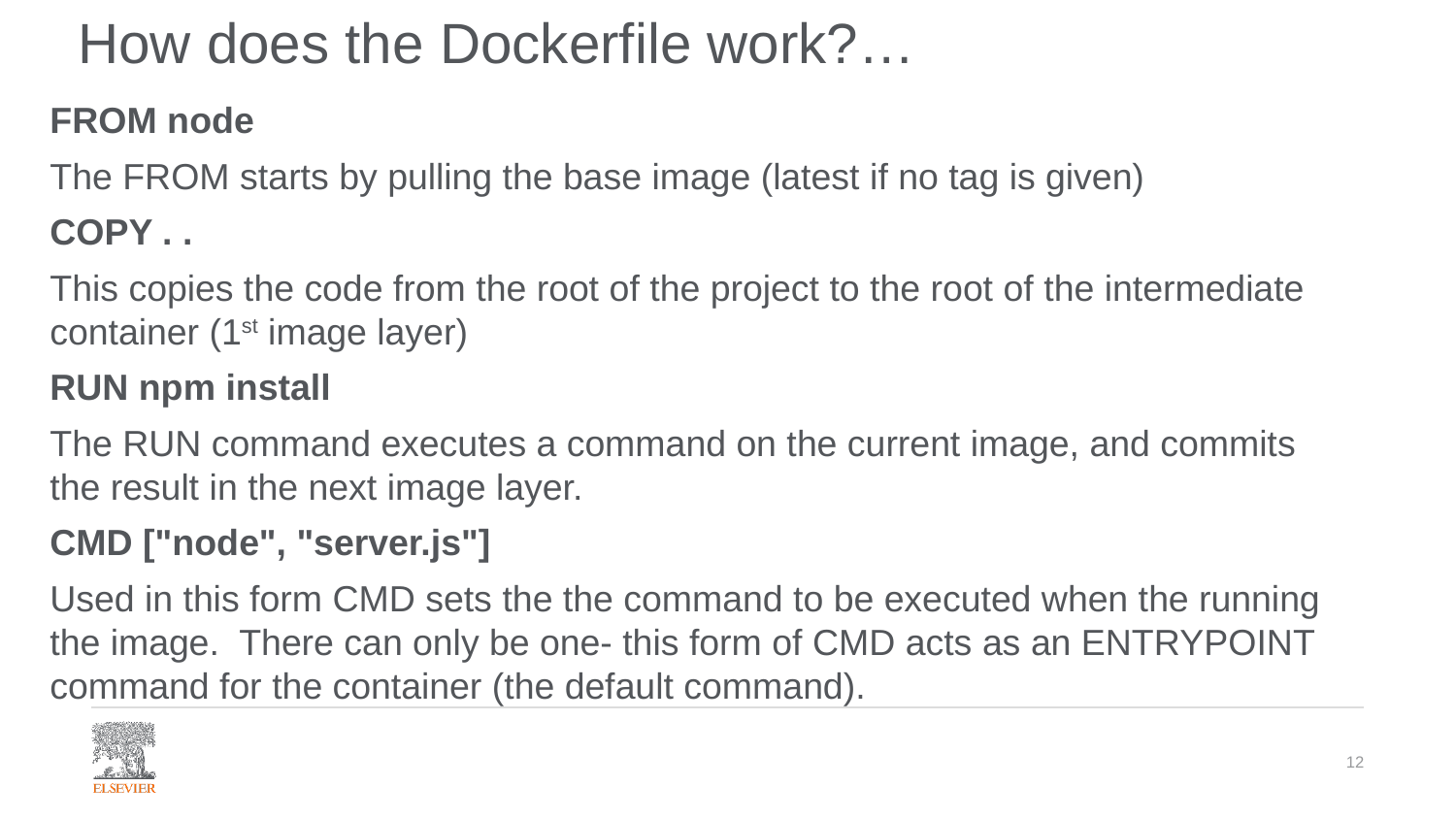

# How does the Dockerfile work?…
FROM node
The FROM starts by pulling the base image (latest if no tag is given)
COPY . .
This copies the code from the root of the project to the root of the intermediate container (1st image layer)
RUN npm install
The RUN command executes a command on the current image, and commits the result in the next image layer.
CMD ["node", "server.js"]
Used in this form CMD sets the the command to be executed when the running the image.  There can only be one- this form of CMD acts as an ENTRYPOINT command for the container (the default command).
12